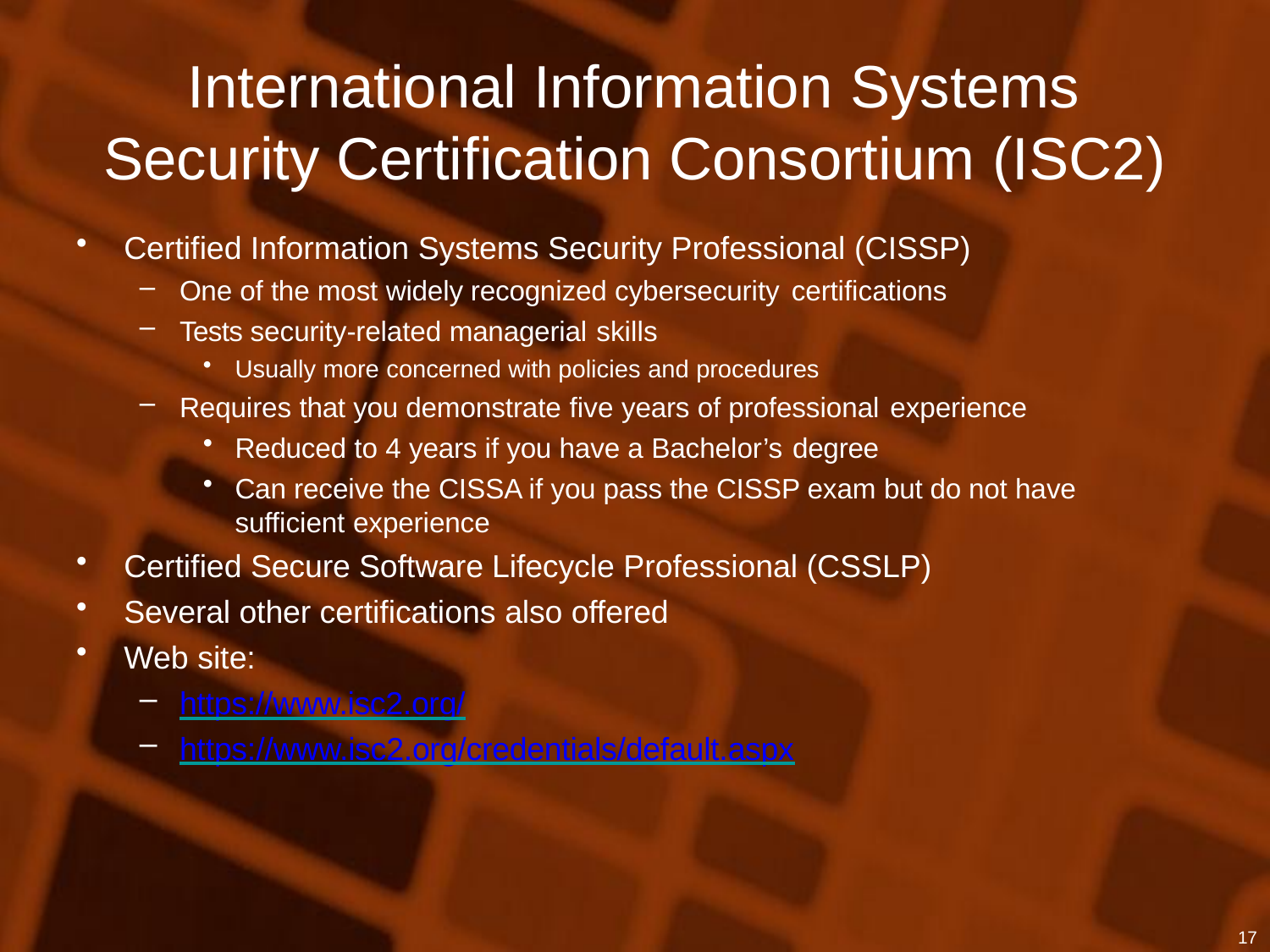

# International Information Systems  Security Certification Consortium (ISC2)
Certified Information Systems Security Professional (CISSP)
One of the most widely recognized cybersecurity certifications
Tests security-related managerial skills
Usually more concerned with policies and procedures
Requires that you demonstrate five years of professional experience
Reduced to 4 years if you have a Bachelor’s degree
Can receive the CISSA if you pass the CISSP exam but do not have  sufficient experience
Certified Secure Software Lifecycle Professional (CSSLP)
Several other certifications also offered
Web site:
https://www.isc2.org/
https://www.isc2.org/credentials/default.aspx
17